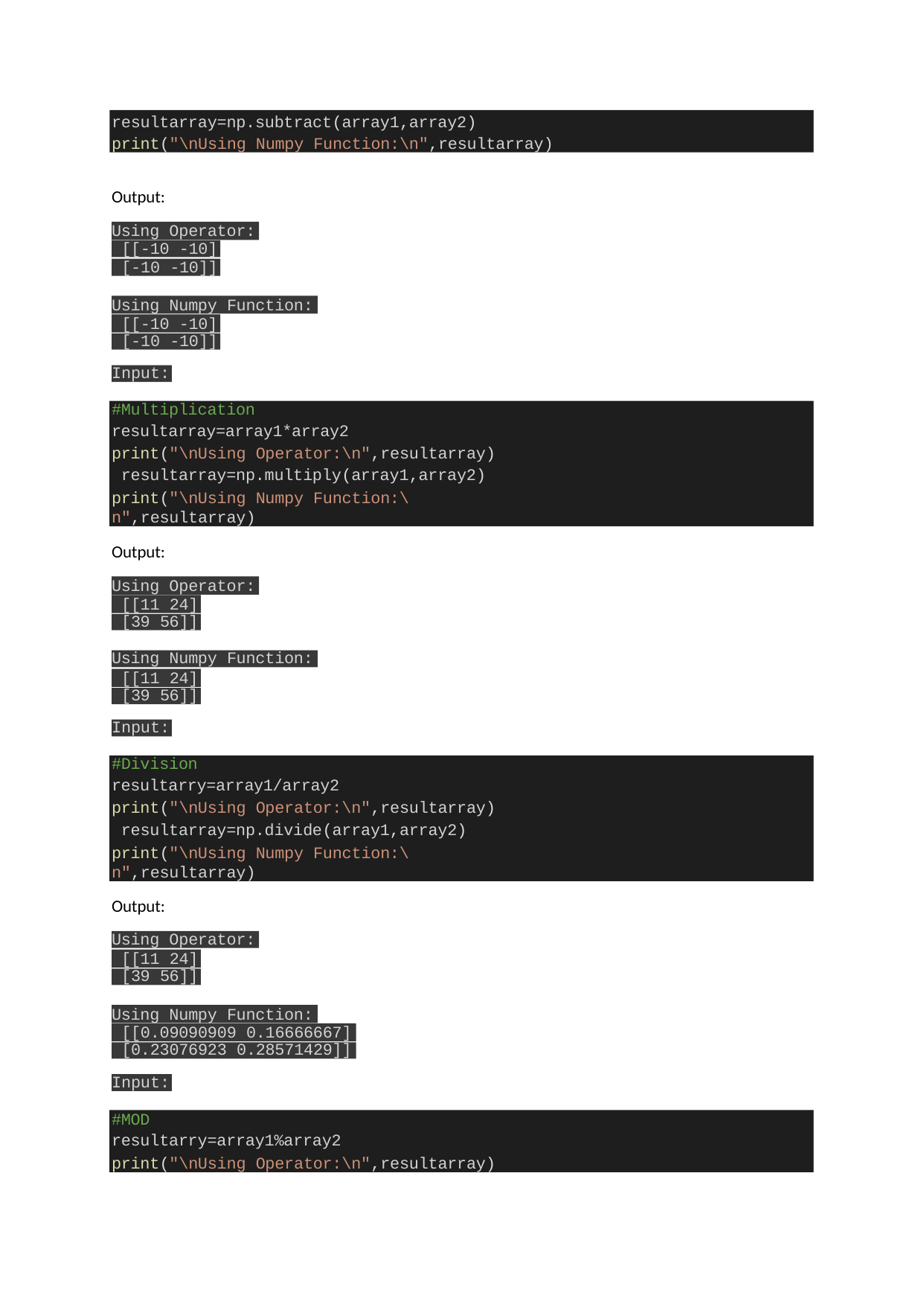

resultarray=np.subtract(array1,array2)
print("\nUsing Numpy Function:\n",resultarray)
Output:
Using Operator:
[[-10 -10]
[-10 -10]]
Using Numpy Function:
[[-10 -10]
[-10 -10]]
Input:
#Multiplication
resultarray=array1*array2
print("\nUsing Operator:\n",resultarray)  resultarray=np.multiply(array1,array2)
print("\nUsing Numpy Function:\n",resultarray)
Output:
Using Operator:
[[11 24]
[39 56]]
Using Numpy Function:
[[11 24]
[39 56]]
Input:
#Division
resultarry=array1/array2
print("\nUsing Operator:\n",resultarray)  resultarray=np.divide(array1,array2)
print("\nUsing Numpy Function:\n",resultarray)
Output:
Using Operator:
[[11 24]
[39 56]]
Using Numpy Function:
[[0.09090909 0.16666667]
[0.23076923 0.28571429]]
Input:
#MOD
resultarry=array1%array2
print("\nUsing Operator:\n",resultarray)